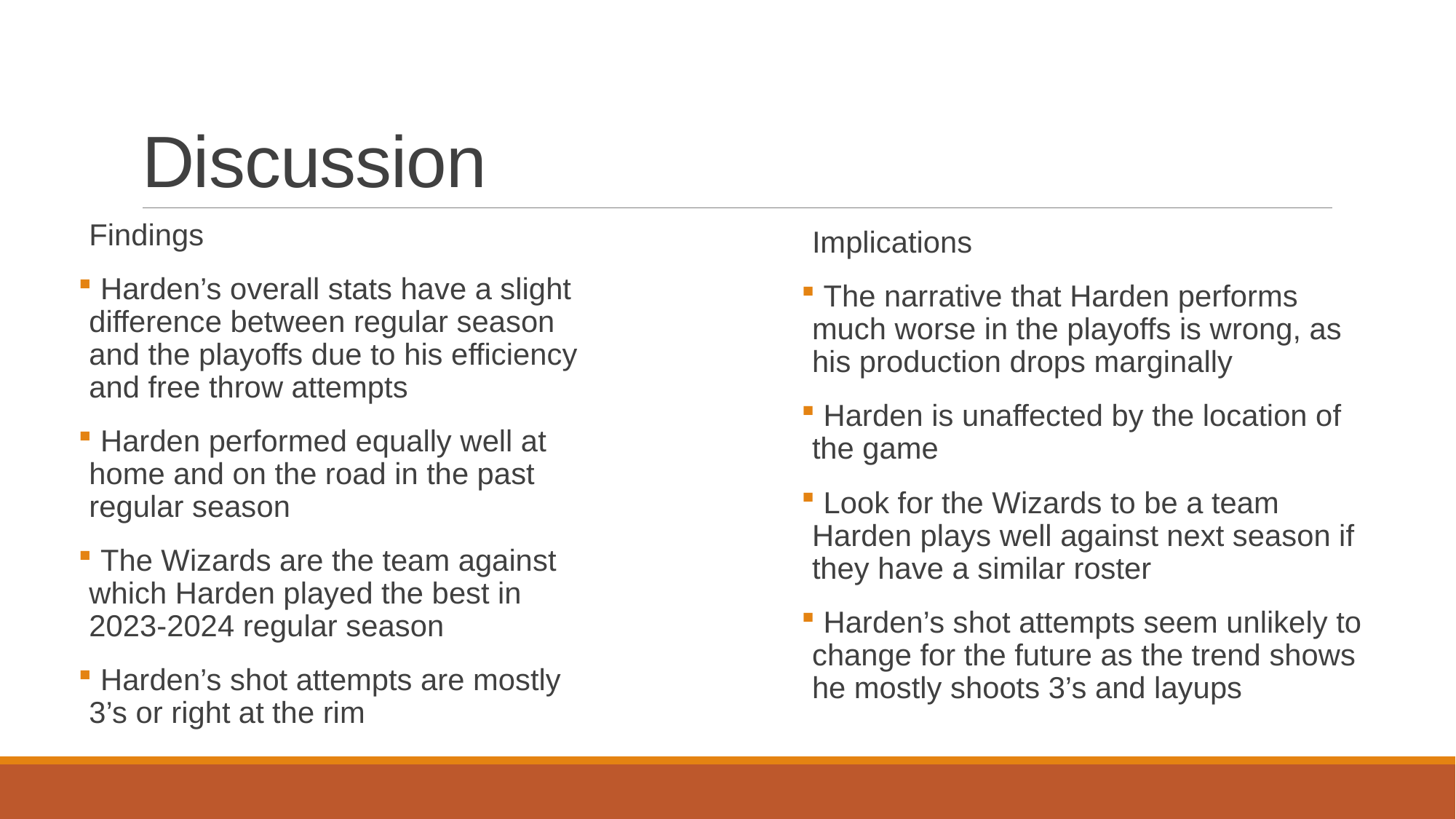

# Discussion
Findings
 Harden’s overall stats have a slight difference between regular season and the playoffs due to his efficiency and free throw attempts
 Harden performed equally well at home and on the road in the past regular season
 The Wizards are the team against which Harden played the best in 2023-2024 regular season
 Harden’s shot attempts are mostly 3’s or right at the rim

Implications
 The narrative that Harden performs much worse in the playoffs is wrong, as his production drops marginally
 Harden is unaffected by the location of the game
 Look for the Wizards to be a team Harden plays well against next season if they have a similar roster
 Harden’s shot attempts seem unlikely to change for the future as the trend shows he mostly shoots 3’s and layups